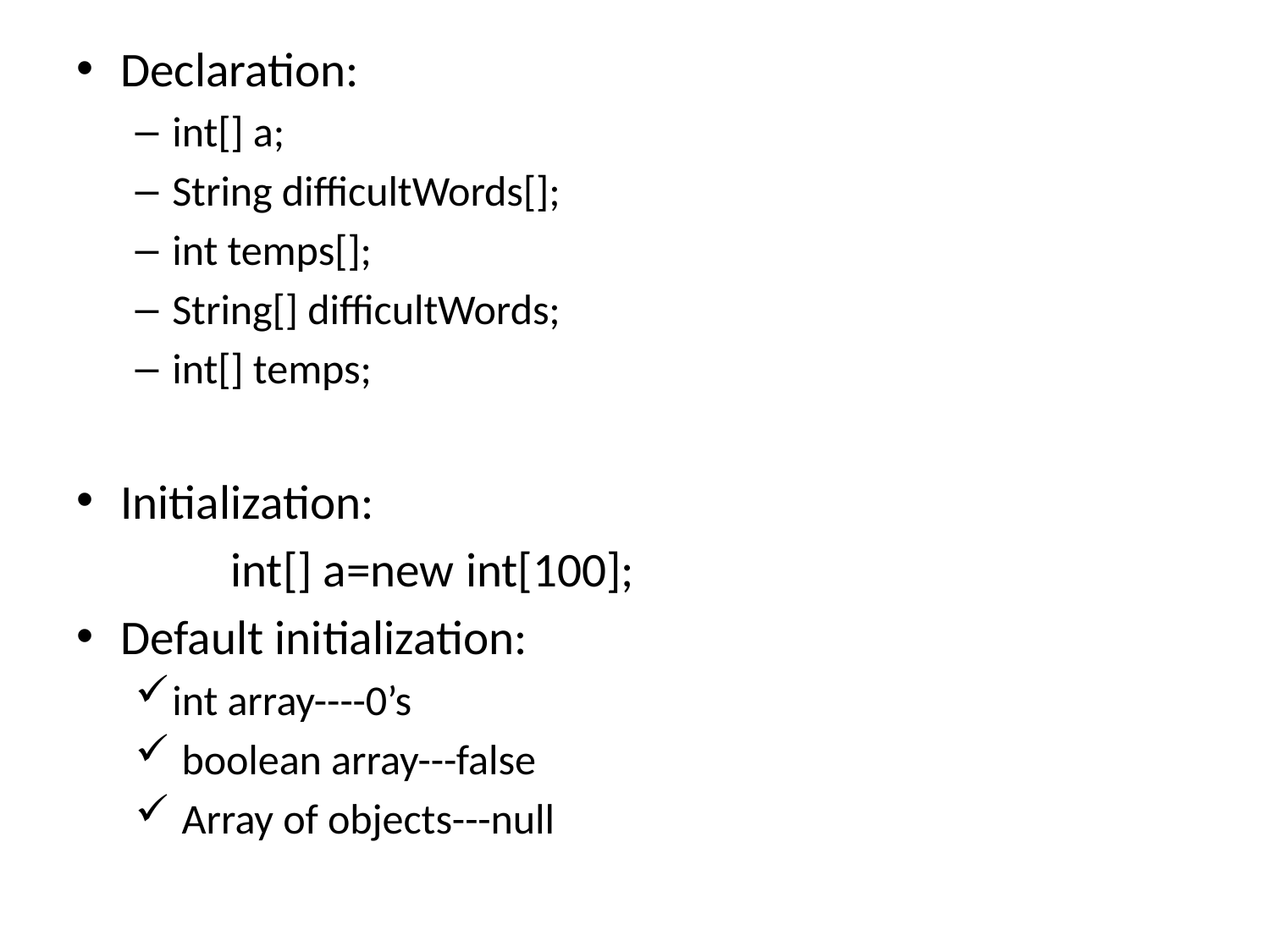

Declaration:
int[] a;
String difficultWords[];
int temps[];
String[] difficultWords;
int[] temps;

Initialization:
              int[] a=new int[100];
Default initialization:
int array----0’s
 boolean array---false
 Array of objects---null